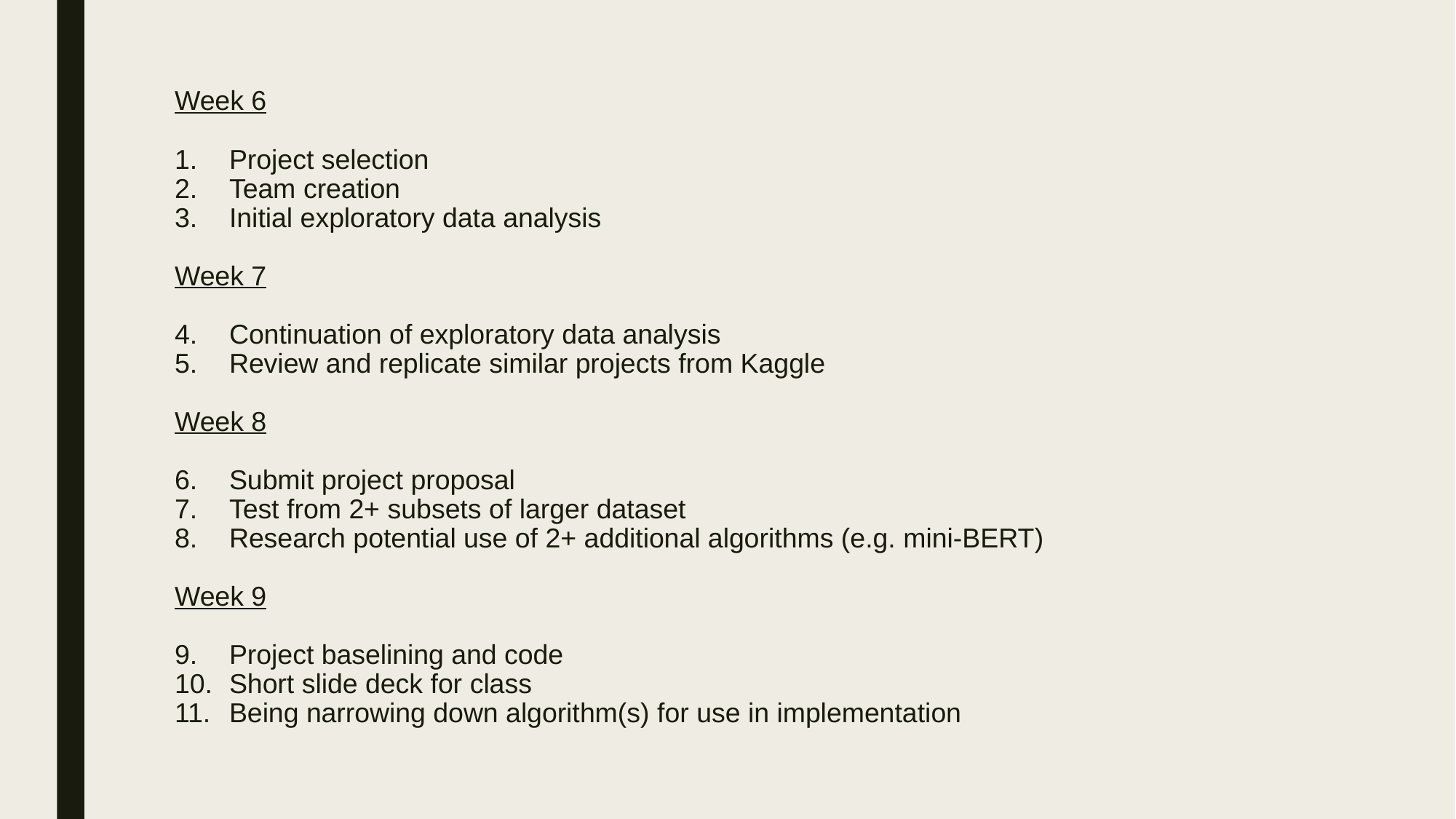

Week 6

Project selection
Team creation
Initial exploratory data analysis

Week 7

Continuation of exploratory data analysis
Review and replicate similar projects from Kaggle

Week 8

Submit project proposal
Test from 2+ subsets of larger dataset
Research potential use of 2+ additional algorithms (e.g. mini-BERT)

Week 9

Project baselining and code
Short slide deck for class
Being narrowing down algorithm(s) for use in implementation